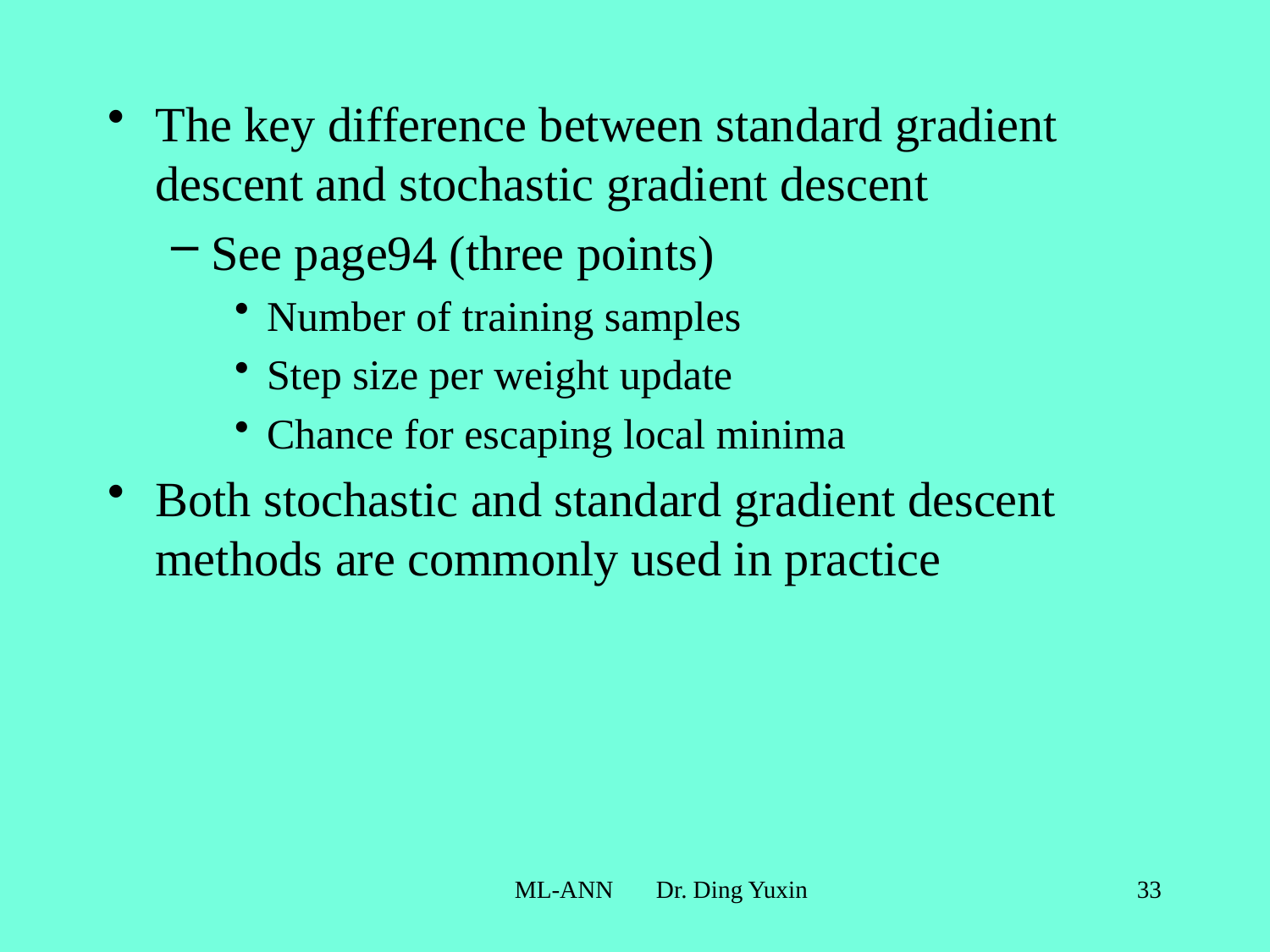

The key difference between standard gradient descent and stochastic gradient descent
See page94 (three points)
Number of training samples
Step size per weight update
Chance for escaping local minima
Both stochastic and standard gradient descent methods are commonly used in practice
ML-ANN       Dr. Ding Yuxin
33